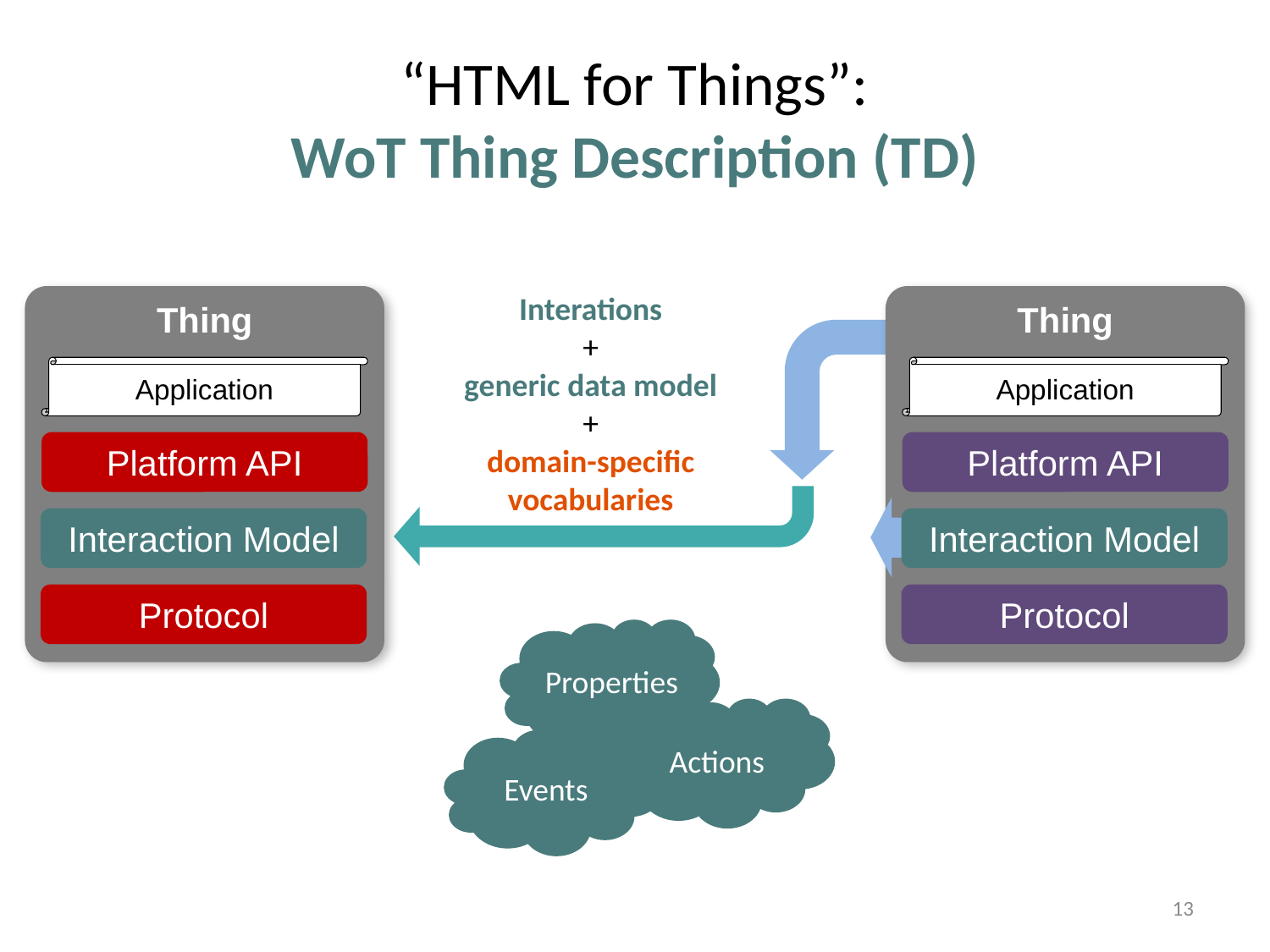

# “HTML for Things”: WoT Thing Description (TD)
Interations
+
generic data model
+
domain-specific
vocabularies
Thing
Thing

Application
Application
Platform API
Platform API
TD

Interaction Model
Interaction Model

Protocol
Protocol
Properties
Actions
Events
13